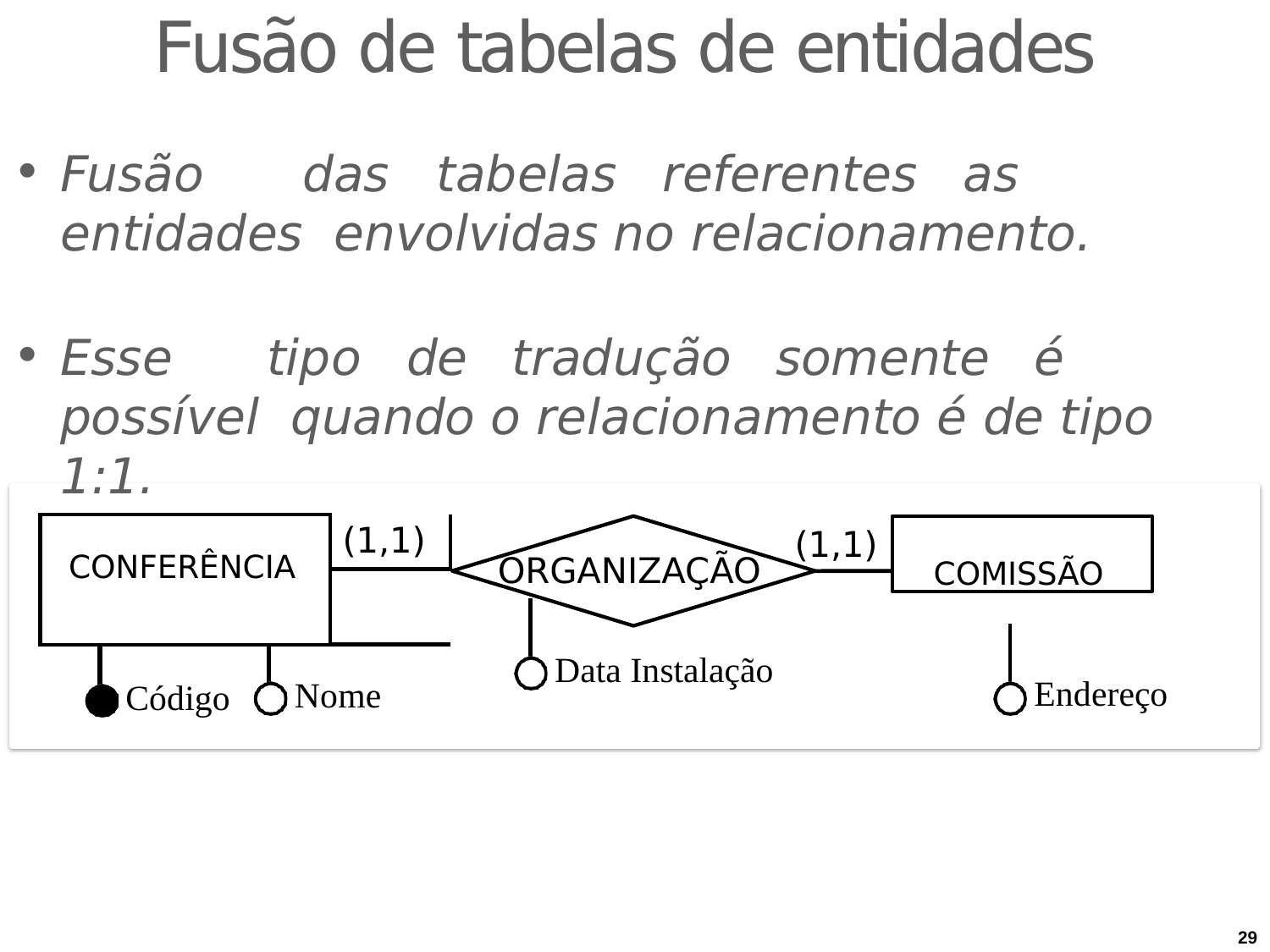

# Fusão de tabelas de entidades
Fusão	das	tabelas	referentes	as	entidades  envolvidas no relacionamento.

Esse	tipo	de	tradução	somente	é	possível  quando o relacionamento é de tipo 1:1.

| CONFERÊNCIA |  |  | (1,1) |
| --- | --- | --- | --- |
|  |  |  |  |
|  |  |  |  |

COMISSÃO
(1,1)
ORGANIZAÇÃO

Data Instalação

Endereço
Nome
Código

29